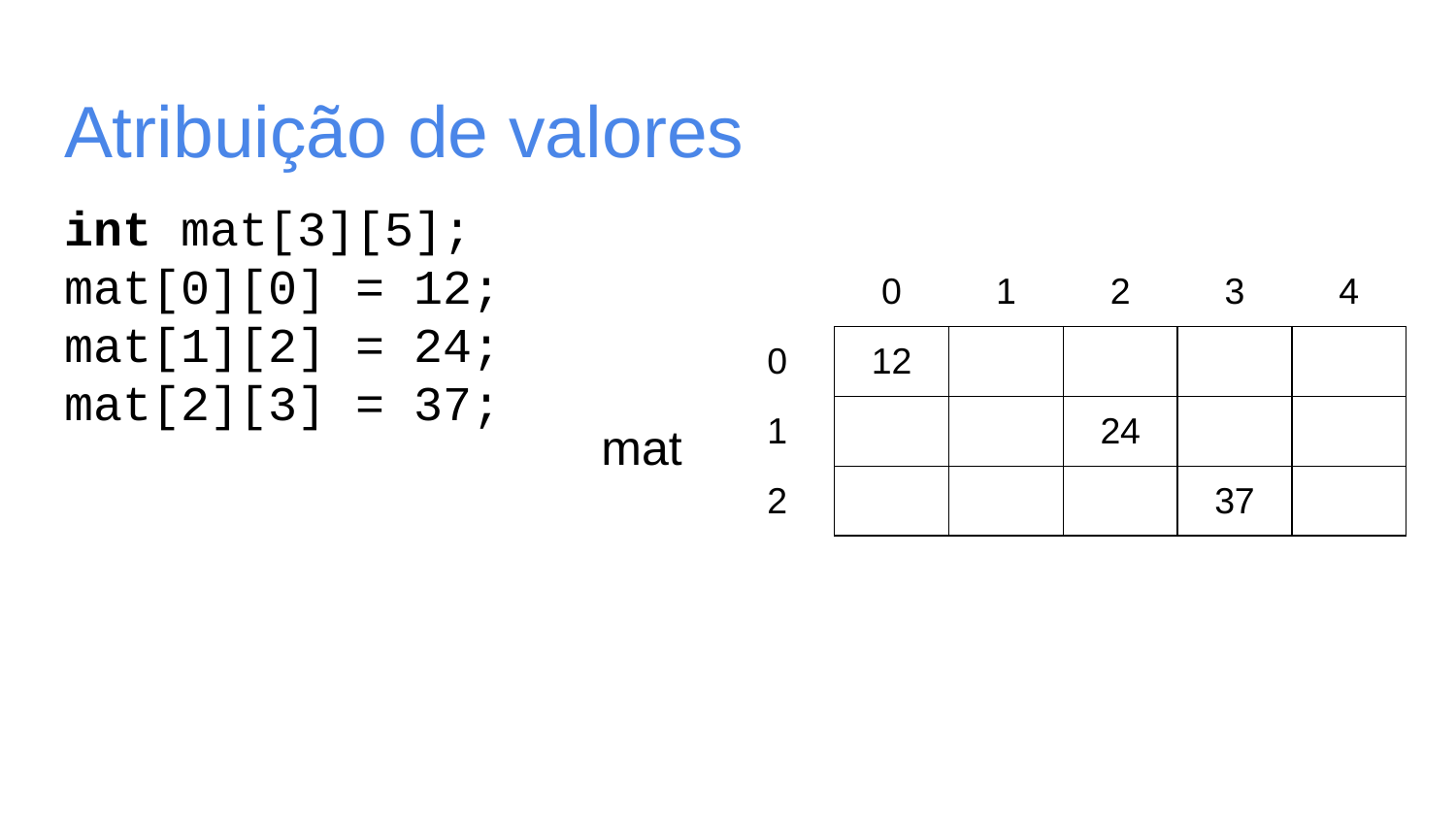

# Atribuição de valores
int mat[3][5];
mat[0][0] = 12;
mat[1][2] = 24;
mat[2][3] = 37;

|  | 0 | 1 | 2 | 3 | 4 |
| --- | --- | --- | --- | --- | --- |
| 0 | 12 |  |  |  |  |
| 1 |  |  | 24 |  |  |
| 2 |  |  |  | 37 |  |
mat